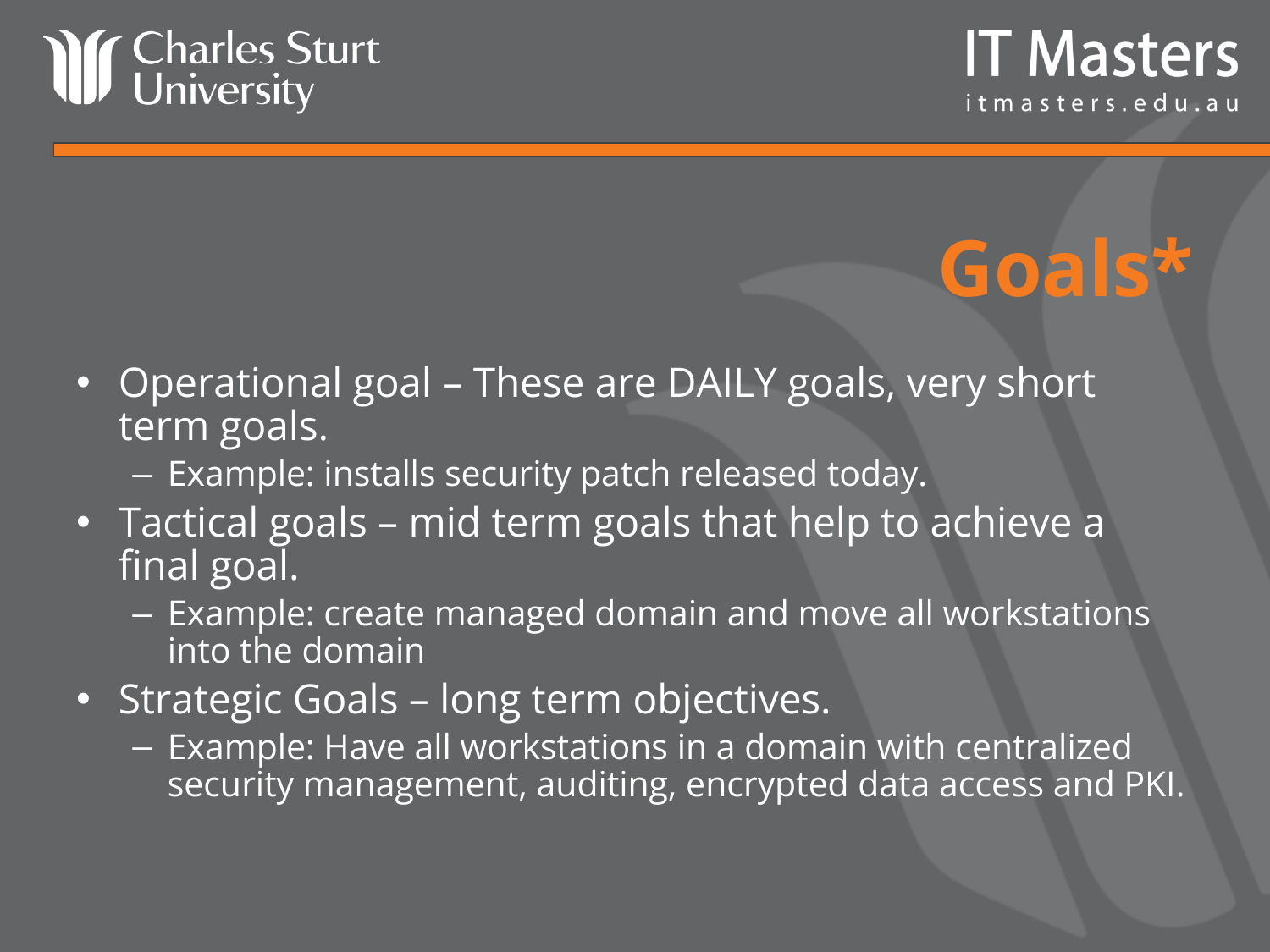

# Goals*
Operational goal – These are DAILY goals, very short term goals.
Example: installs security patch released today.
Tactical goals – mid term goals that help to achieve a final goal.
Example: create managed domain and move all workstations into the domain
Strategic Goals – long term objectives.
Example: Have all workstations in a domain with centralized security management, auditing, encrypted data access and PKI.